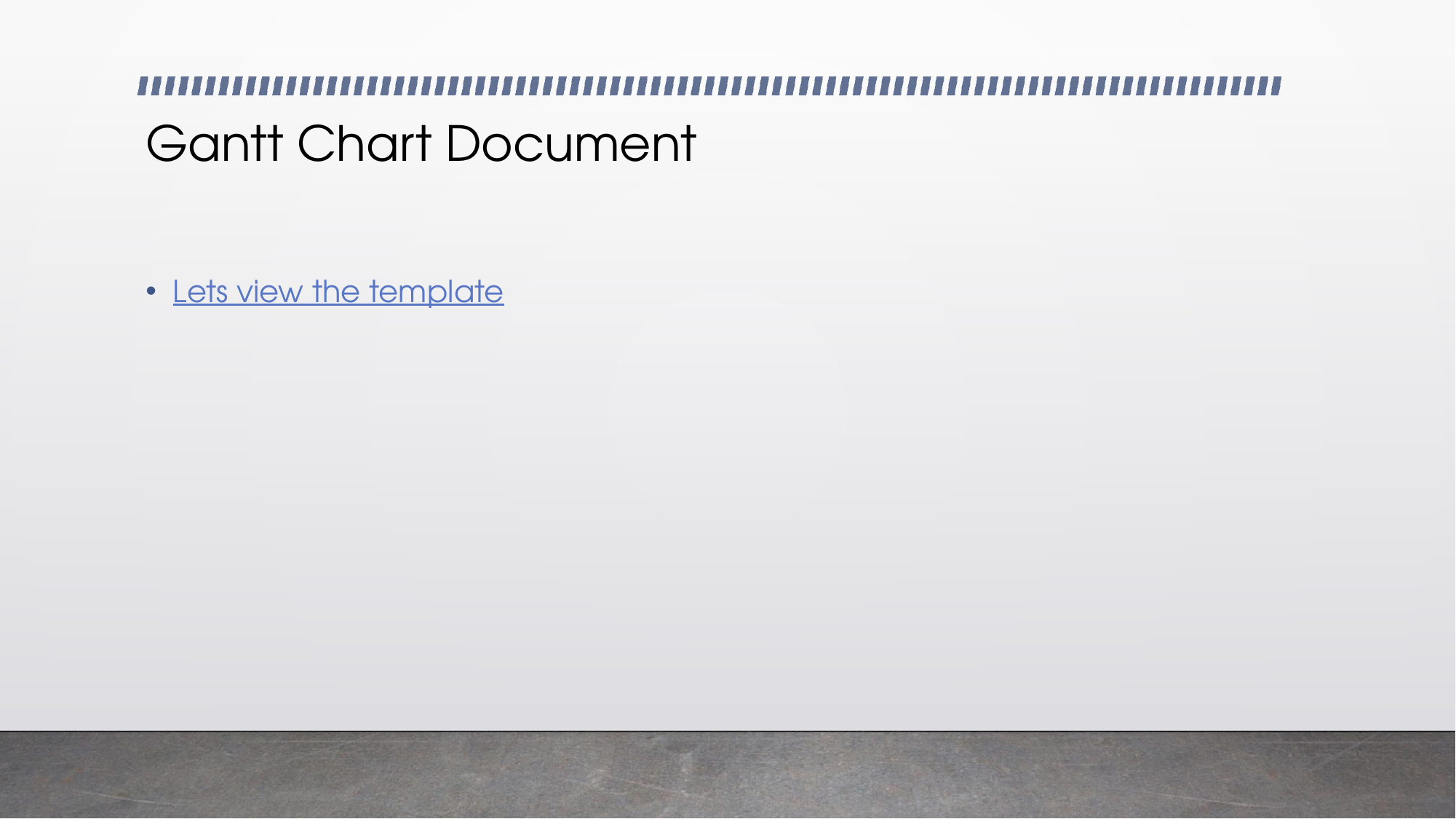

# Gantt Chart Document
Lets view the template